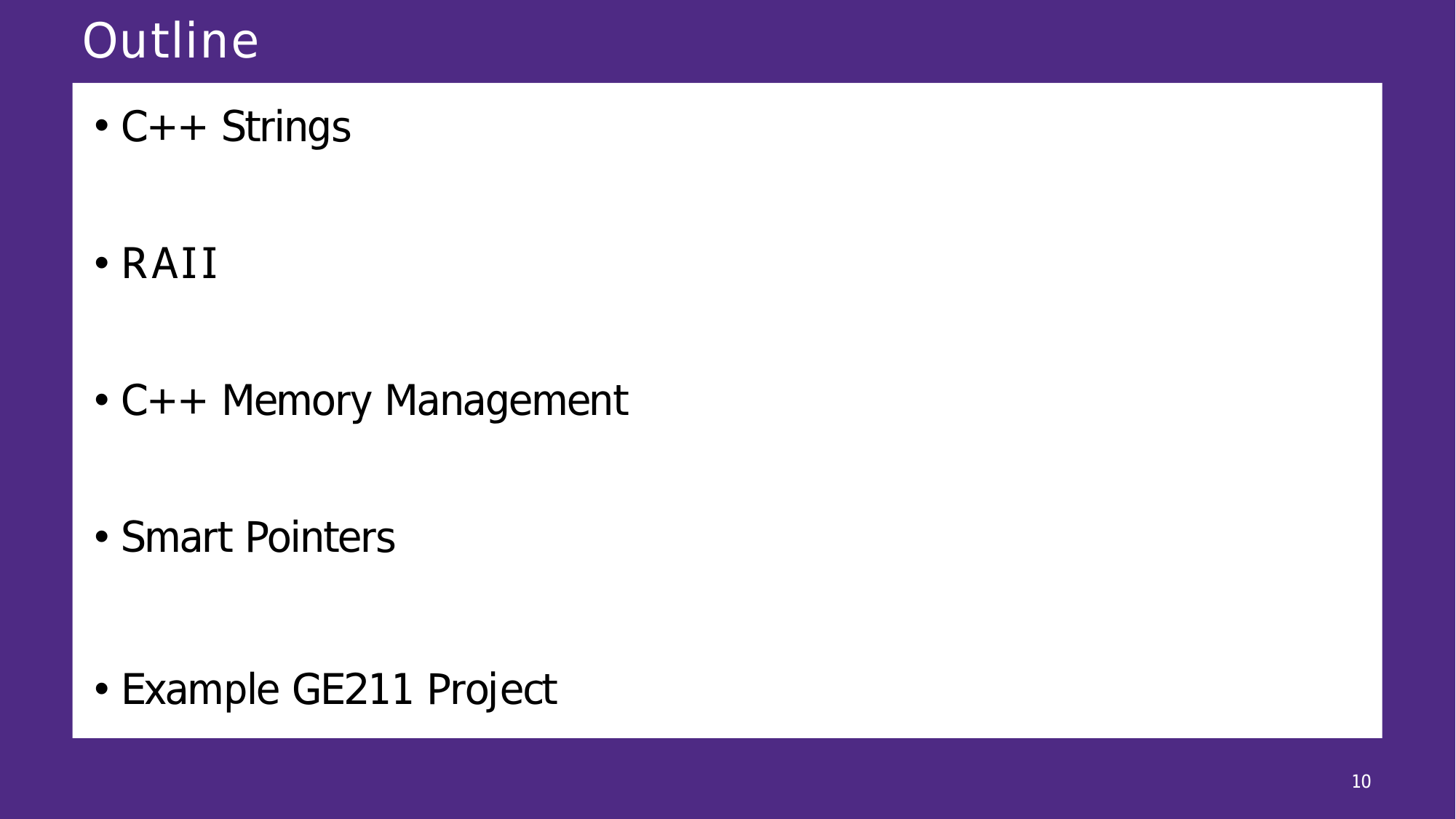

# Outline
C++ Strings

RAII

C++ Memory Management

Smart Pointers

Example GE211 Project
10